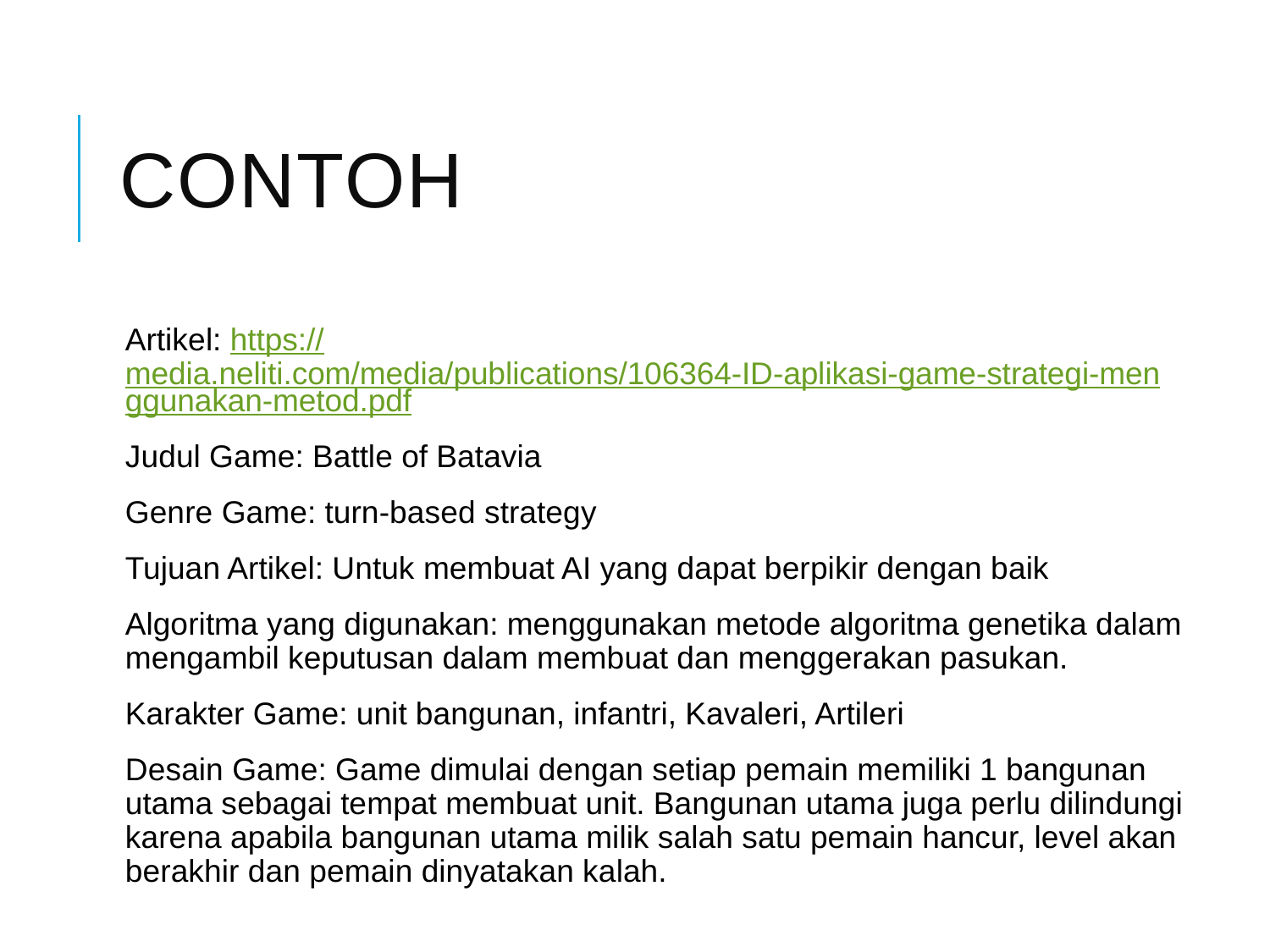

# Contoh
Artikel: https://media.neliti.com/media/publications/106364-ID-aplikasi-game-strategi-menggunakan-metod.pdf
Judul Game: Battle of Batavia
Genre Game: turn-based strategy
Tujuan Artikel: Untuk membuat AI yang dapat berpikir dengan baik
Algoritma yang digunakan: menggunakan metode algoritma genetika dalam mengambil keputusan dalam membuat dan menggerakan pasukan.
Karakter Game: unit bangunan, infantri, Kavaleri, Artileri
Desain Game: Game dimulai dengan setiap pemain memiliki 1 bangunan utama sebagai tempat membuat unit. Bangunan utama juga perlu dilindungi karena apabila bangunan utama milik salah satu pemain hancur, level akan berakhir dan pemain dinyatakan kalah.